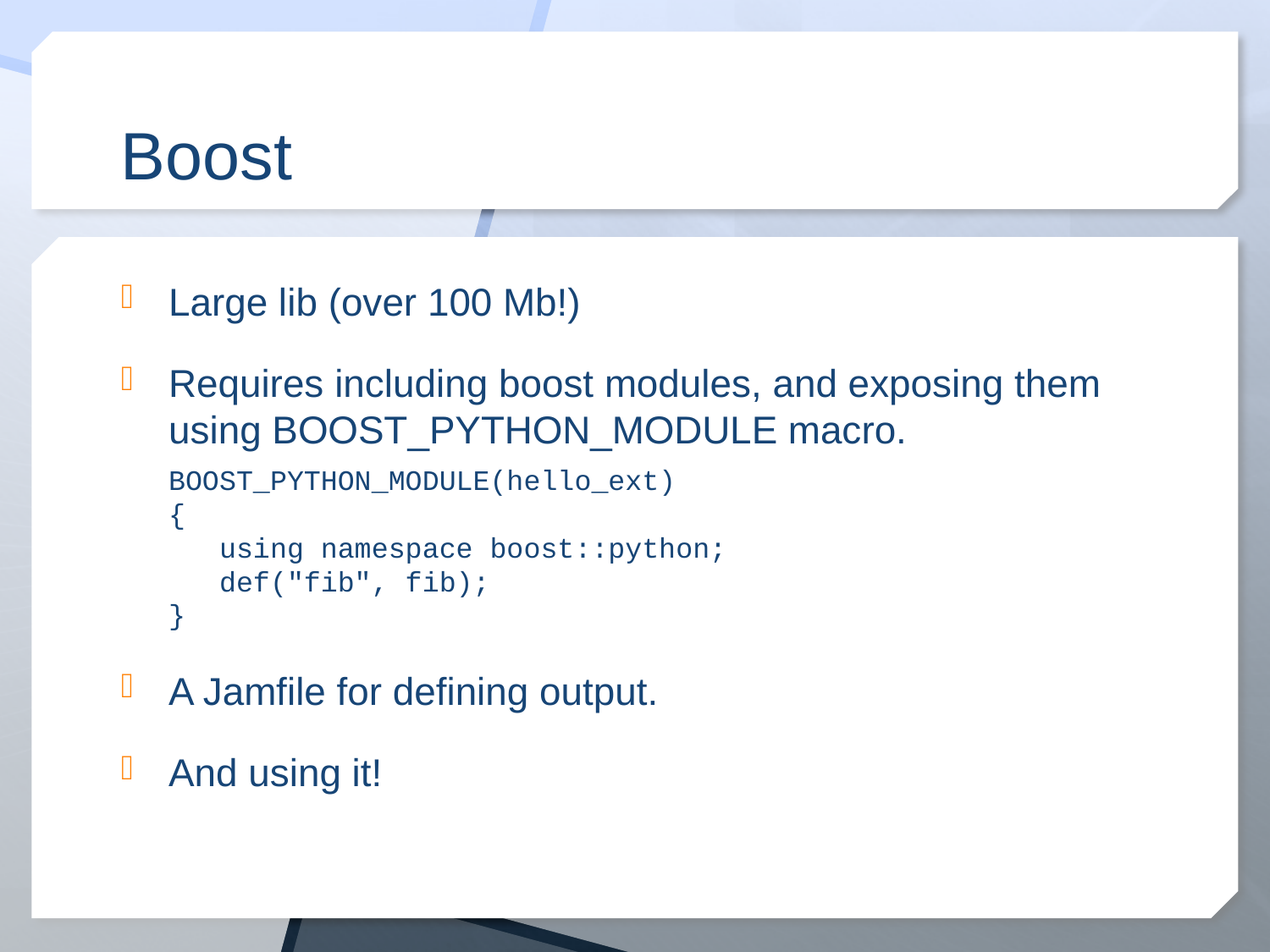

# Boost
Large lib (over 100 Mb!)
Requires including boost modules, and exposing them  using BOOST_PYTHON_MODULE macro.
BOOST_PYTHON_MODULE(hello_ext)
{
   using namespace boost::python;
   def("fib", fib);
}
A Jamfile for defining output.
And using it!